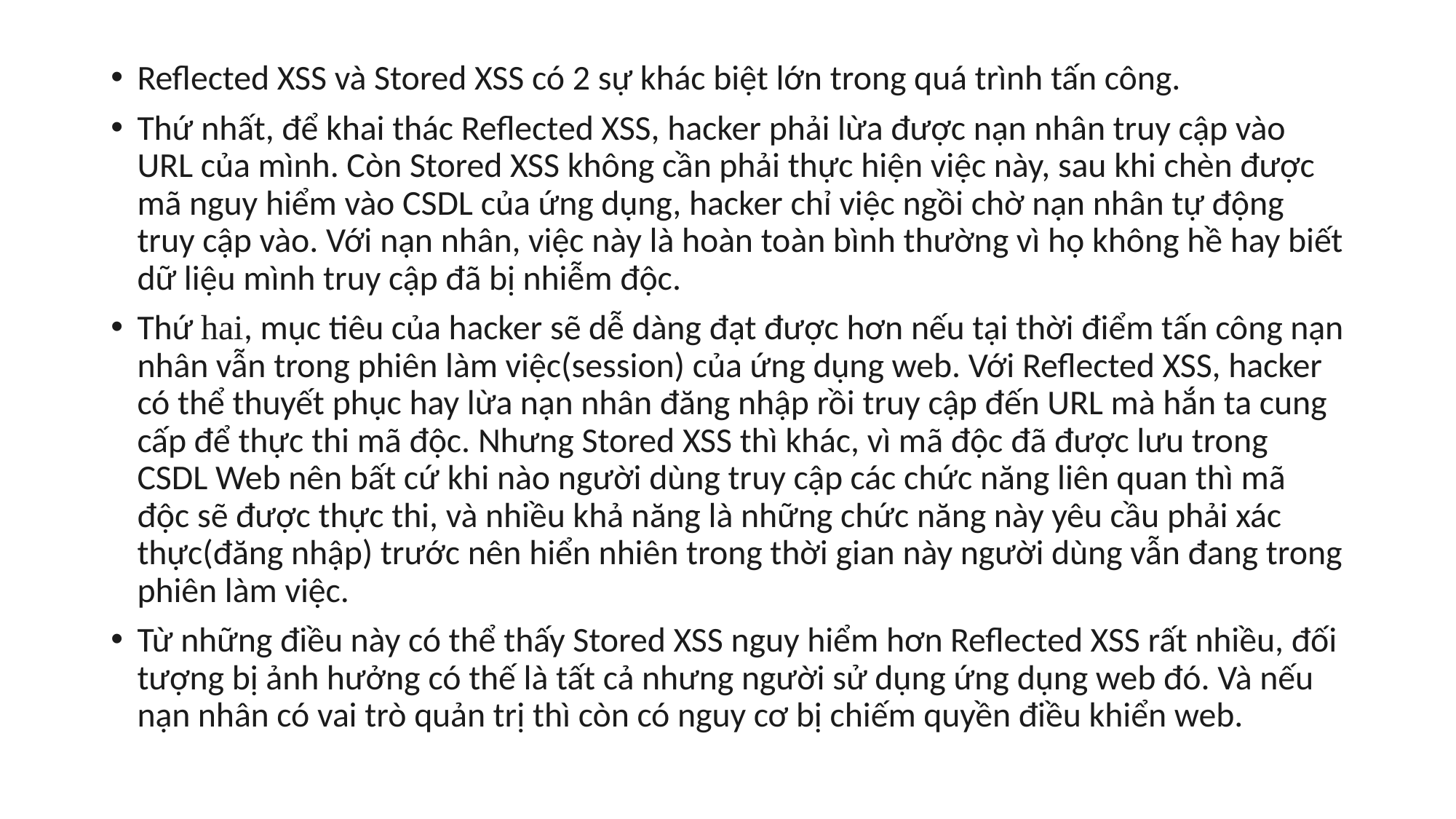

Reflected XSS và Stored XSS có 2 sự khác biệt lớn trong quá trình tấn công.
Thứ nhất, để khai thác Reflected XSS, hacker phải lừa được nạn nhân truy cập vào URL của mình. Còn Stored XSS không cần phải thực hiện việc này, sau khi chèn được mã nguy hiểm vào CSDL của ứng dụng, hacker chỉ việc ngồi chờ nạn nhân tự động truy cập vào. Với nạn nhân, việc này là hoàn toàn bình thường vì họ không hề hay biết dữ liệu mình truy cập đã bị nhiễm độc.
Thứ hai, mục tiêu của hacker sẽ dễ dàng đạt được hơn nếu tại thời điểm tấn công nạn nhân vẫn trong phiên làm việc(session) của ứng dụng web. Với Reflected XSS, hacker có thể thuyết phục hay lừa nạn nhân đăng nhập rồi truy cập đến URL mà hắn ta cung cấp để thực thi mã độc. Nhưng Stored XSS thì khác, vì mã độc đã được lưu trong CSDL Web nên bất cứ khi nào người dùng truy cập các chức năng liên quan thì mã độc sẽ được thực thi, và nhiều khả năng là những chức năng này yêu cầu phải xác thực(đăng nhập) trước nên hiển nhiên trong thời gian này người dùng vẫn đang trong phiên làm việc.
Từ những điều này có thể thấy Stored XSS nguy hiểm hơn Reflected XSS rất nhiều, đối tượng bị ảnh hưởng có thế là tất cả nhưng người sử dụng ứng dụng web đó. Và nếu nạn nhân có vai trò quản trị thì còn có nguy cơ bị chiếm quyền điều khiển web.